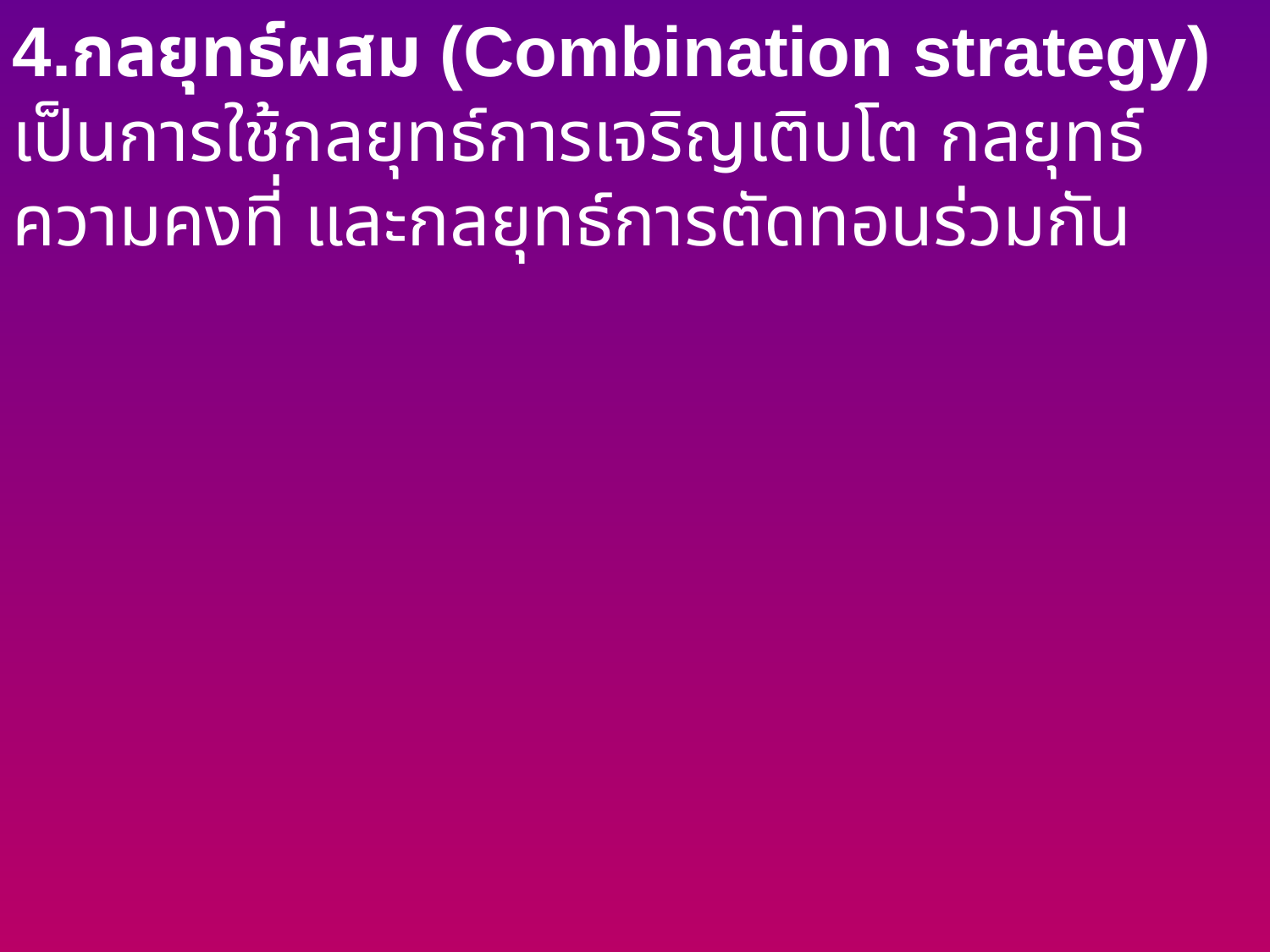

4.กลยุทธ์ผสม (Combination strategy) เป็นการใช้กลยุทธ์การเจริญเติบโต กลยุทธ์ความคงที่ และกลยุทธ์การตัดทอนร่วมกัน